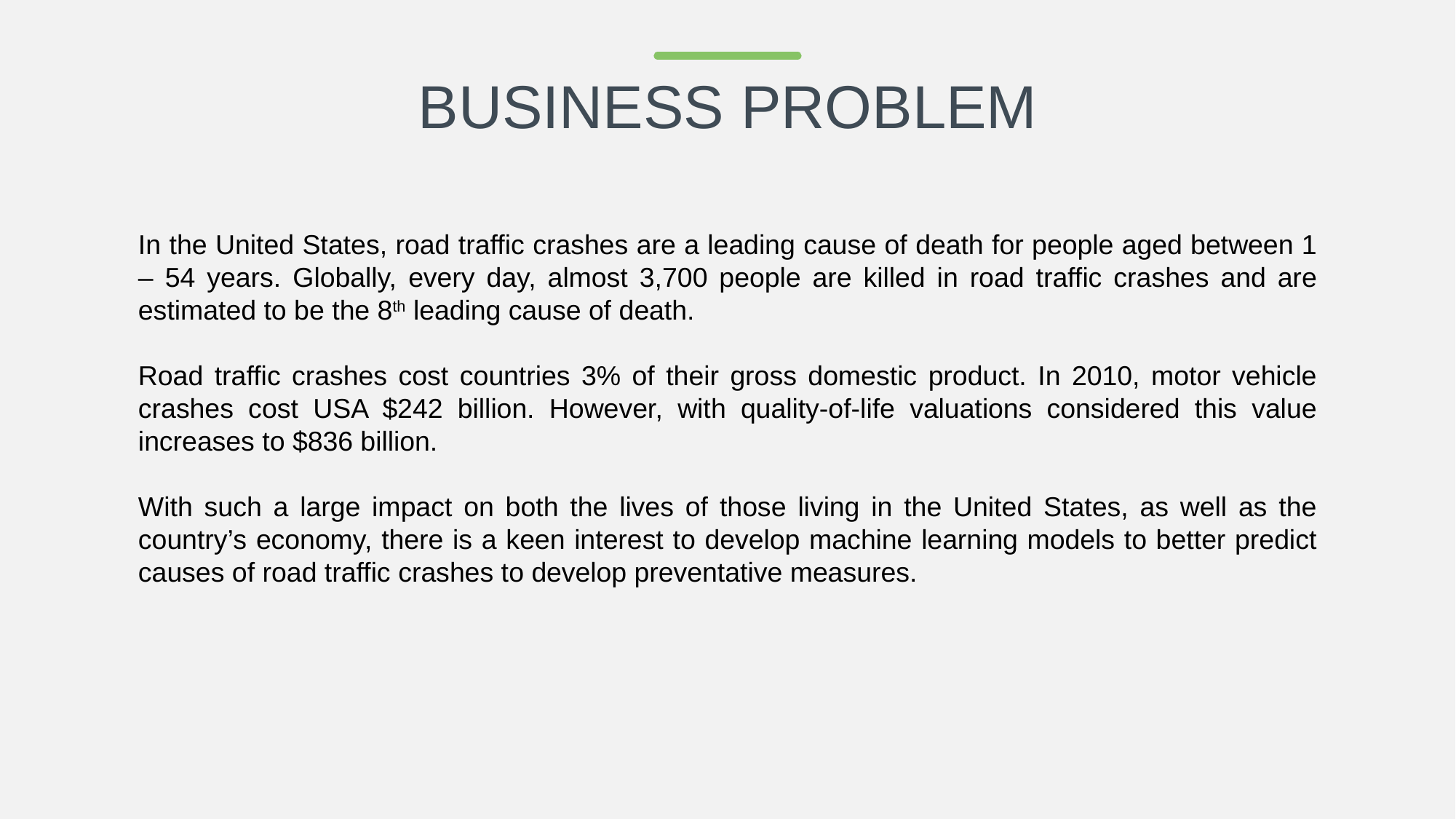

# BUSINESS PROBLEM
In the United States, road traffic crashes are a leading cause of death for people aged between 1 – 54 years. Globally, every day, almost 3,700 people are killed in road traffic crashes and are estimated to be the 8th leading cause of death.

Road traffic crashes cost countries 3% of their gross domestic product. In 2010, motor vehicle crashes cost USA $242 billion. However, with quality-of-life valuations considered this value increases to $836 billion.

With such a large impact on both the lives of those living in the United States, as well as the country’s economy, there is a keen interest to develop machine learning models to better predict causes of road traffic crashes to develop preventative measures.